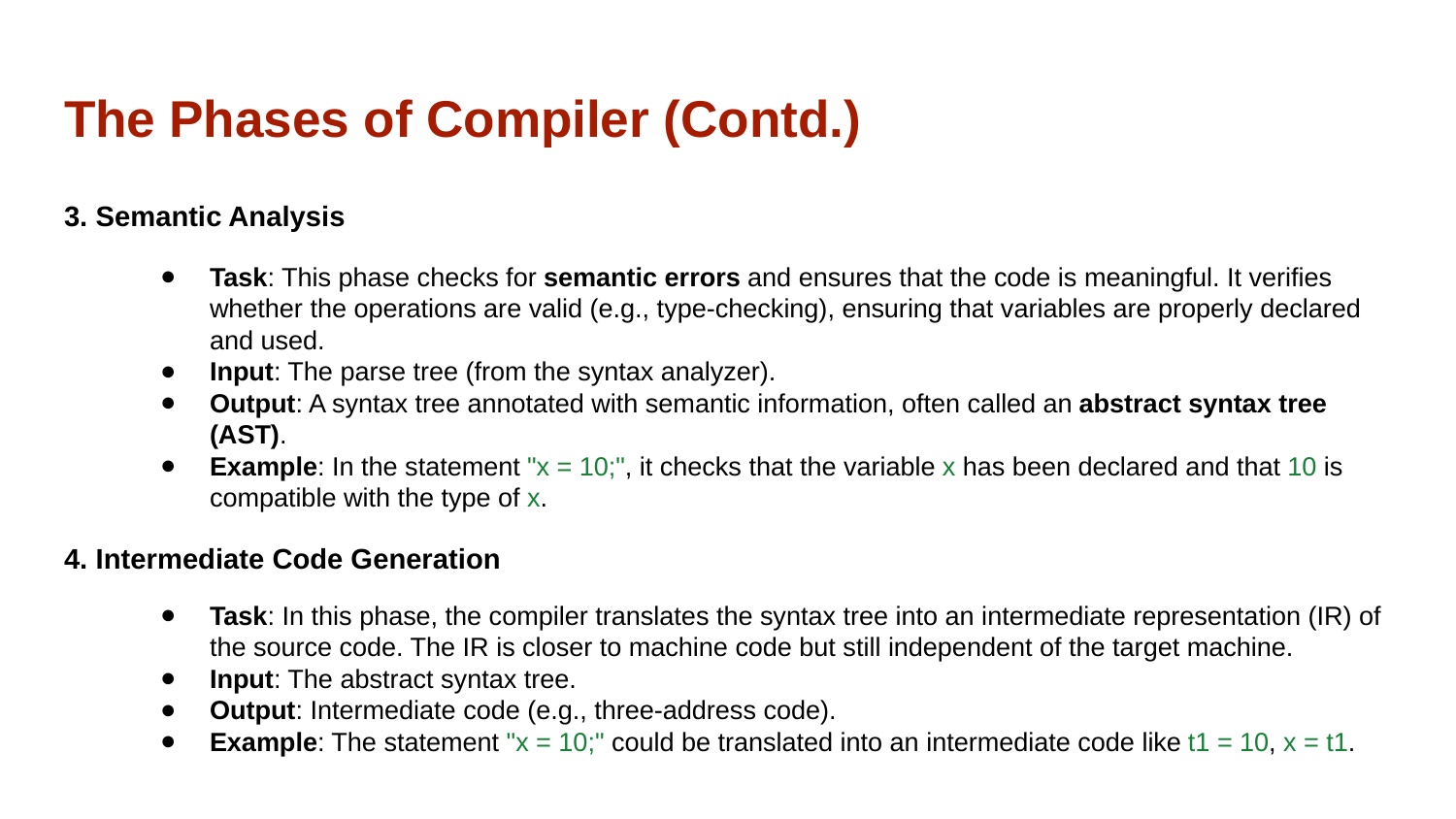

# The Phases of Compiler (Contd.)

3. Semantic Analysis
Task: This phase checks for semantic errors and ensures that the code is meaningful. It verifies whether the operations are valid (e.g., type-checking), ensuring that variables are properly declared and used.
Input: The parse tree (from the syntax analyzer).
Output: A syntax tree annotated with semantic information, often called an abstract syntax tree (AST).
Example: In the statement "x = 10;", it checks that the variable x has been declared and that 10 is compatible with the type of x.
4. Intermediate Code Generation
Task: In this phase, the compiler translates the syntax tree into an intermediate representation (IR) of the source code. The IR is closer to machine code but still independent of the target machine.
Input: The abstract syntax tree.
Output: Intermediate code (e.g., three-address code).
Example: The statement "x = 10;" could be translated into an intermediate code like t1 = 10, x = t1.